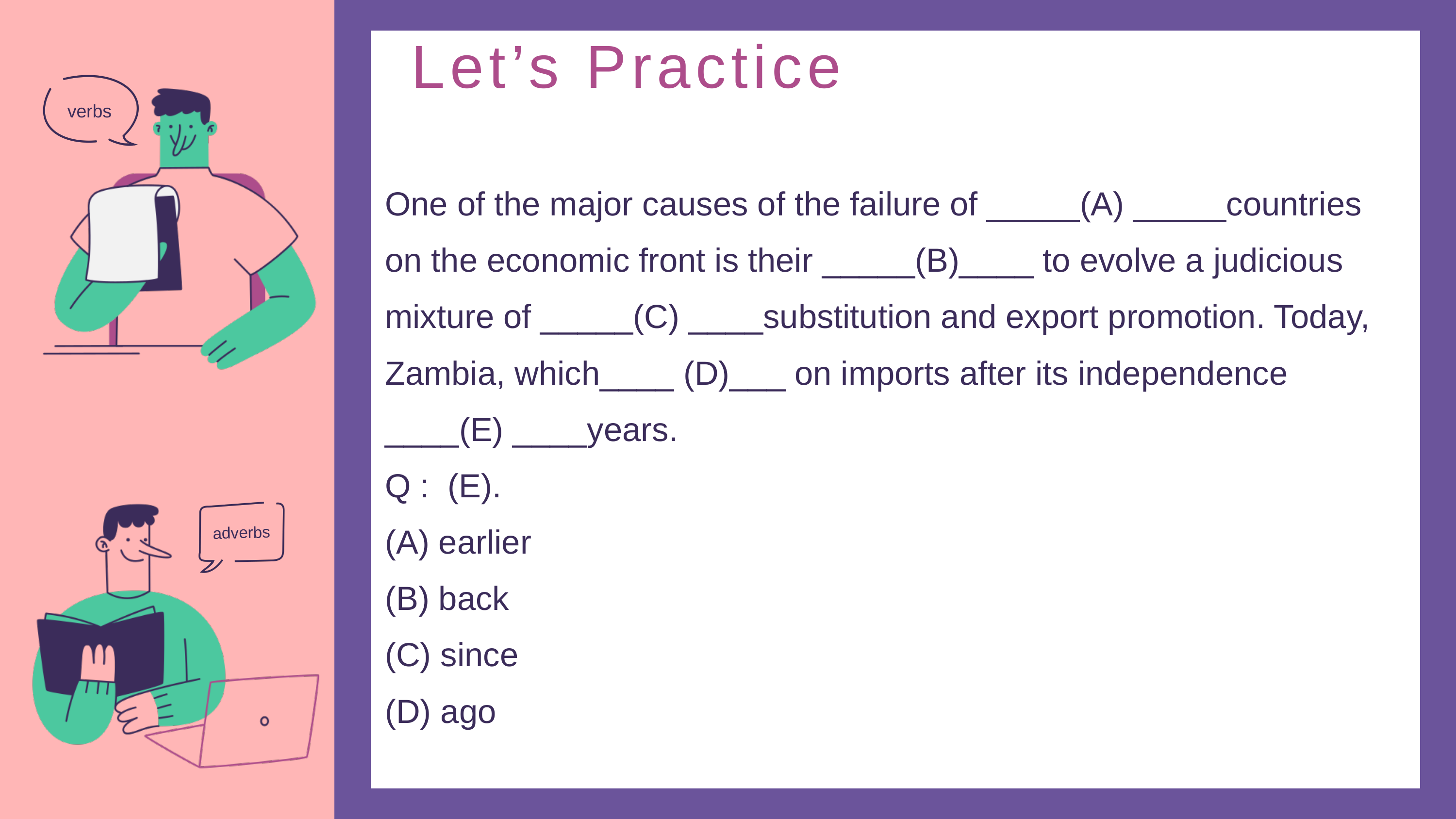

Let’s Practice

verbs
One of the major causes of the failure of _____(A) _____countries on the economic front is their _____(B)____ to evolve a judicious mixture of _____(C) ____substitution and export promotion. Today, Zambia, which____ (D)___ on imports after its independence ____(E) ____years.
Q :  (E).
(A) earlier
(B) back
(C) since
(D) ago

adverbs